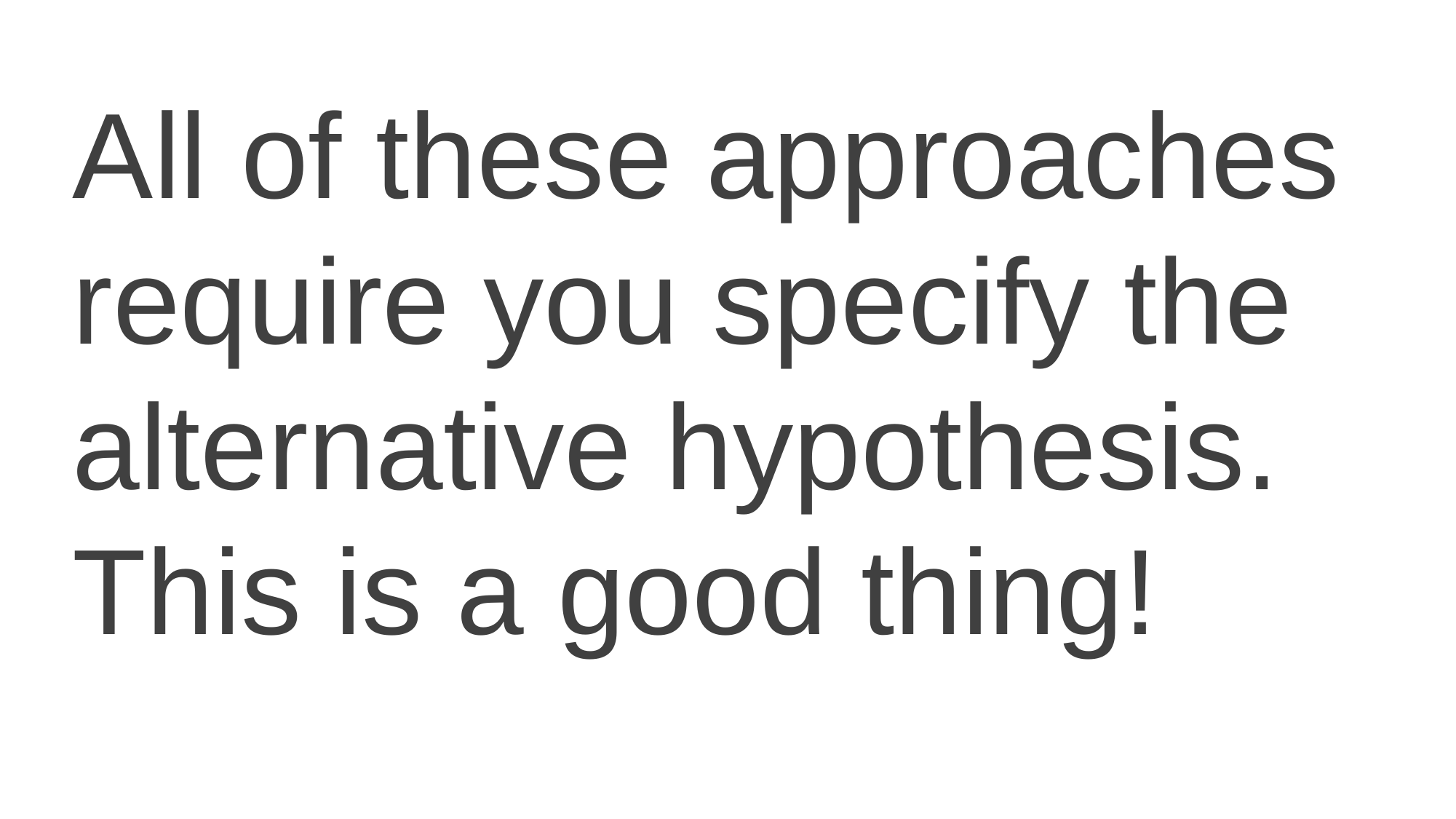

All of these approaches require you specify the alternative hypothesis. This is a good thing!